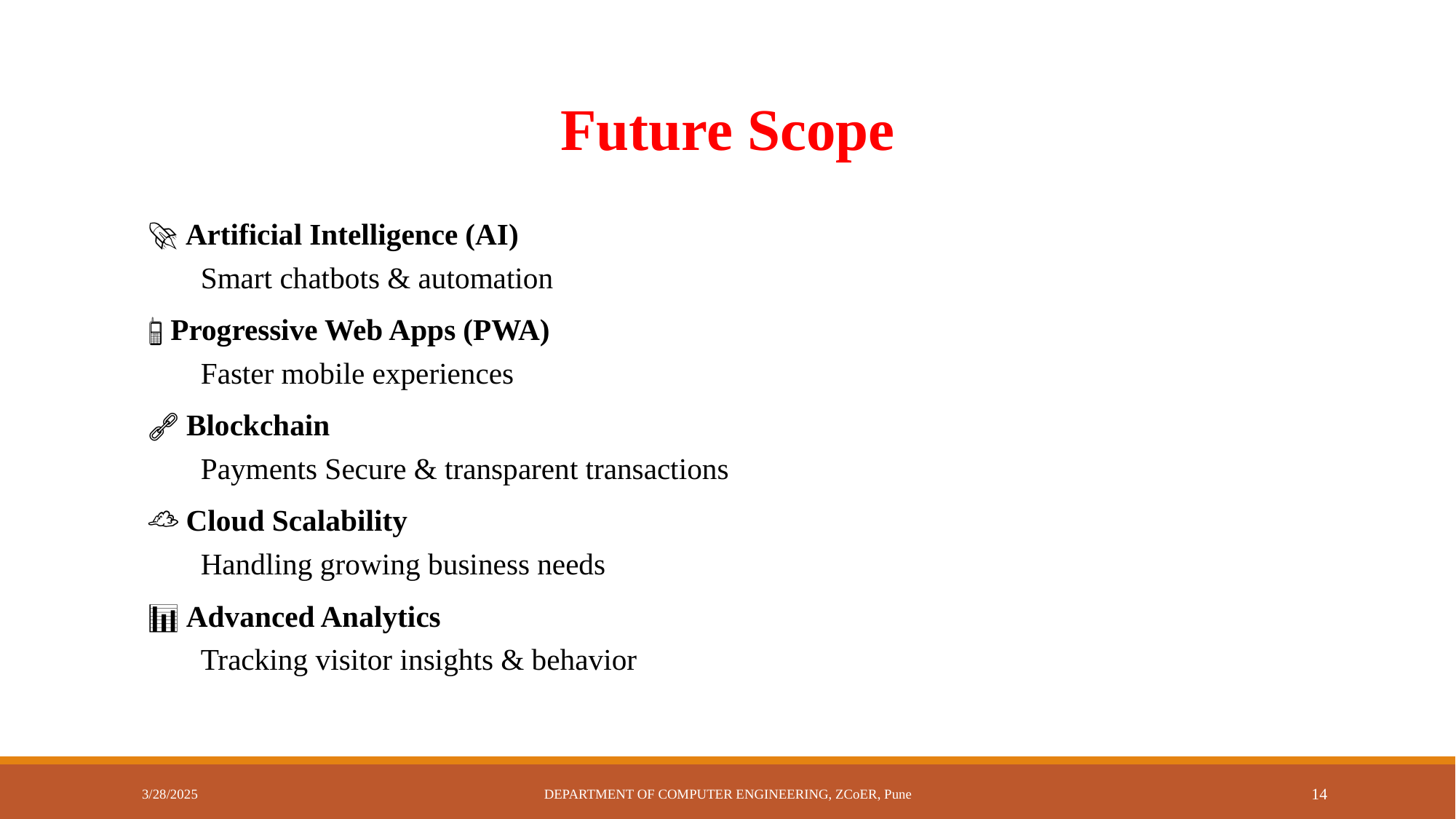

# Future Scope
🚀 Artificial Intelligence (AI)
       Smart chatbots & automation
📱 Progressive Web Apps (PWA)
       Faster mobile experiences
🔗 Blockchain
       Payments Secure & transparent transactions
☁️ Cloud Scalability
       Handling growing business needs
📊 Advanced Analytics
       Tracking visitor insights & behavior
3/28/2025
DEPARTMENT OF COMPUTER ENGINEERING, ZCoER, Pune
14